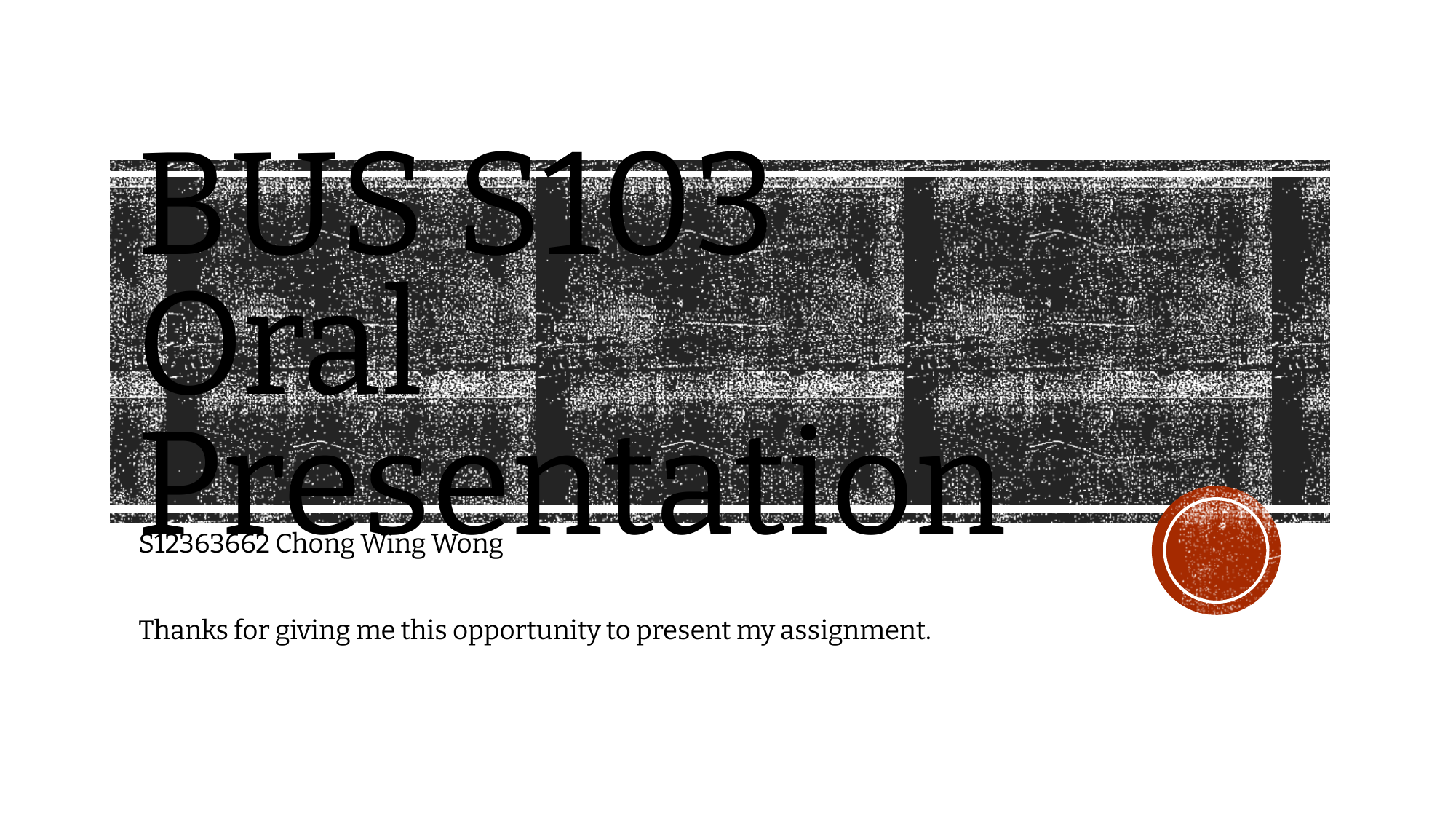

# BUS S103 Oral Presentation
S12363662 Chong Wing Wong

Thanks for giving me this opportunity to present my assignment.